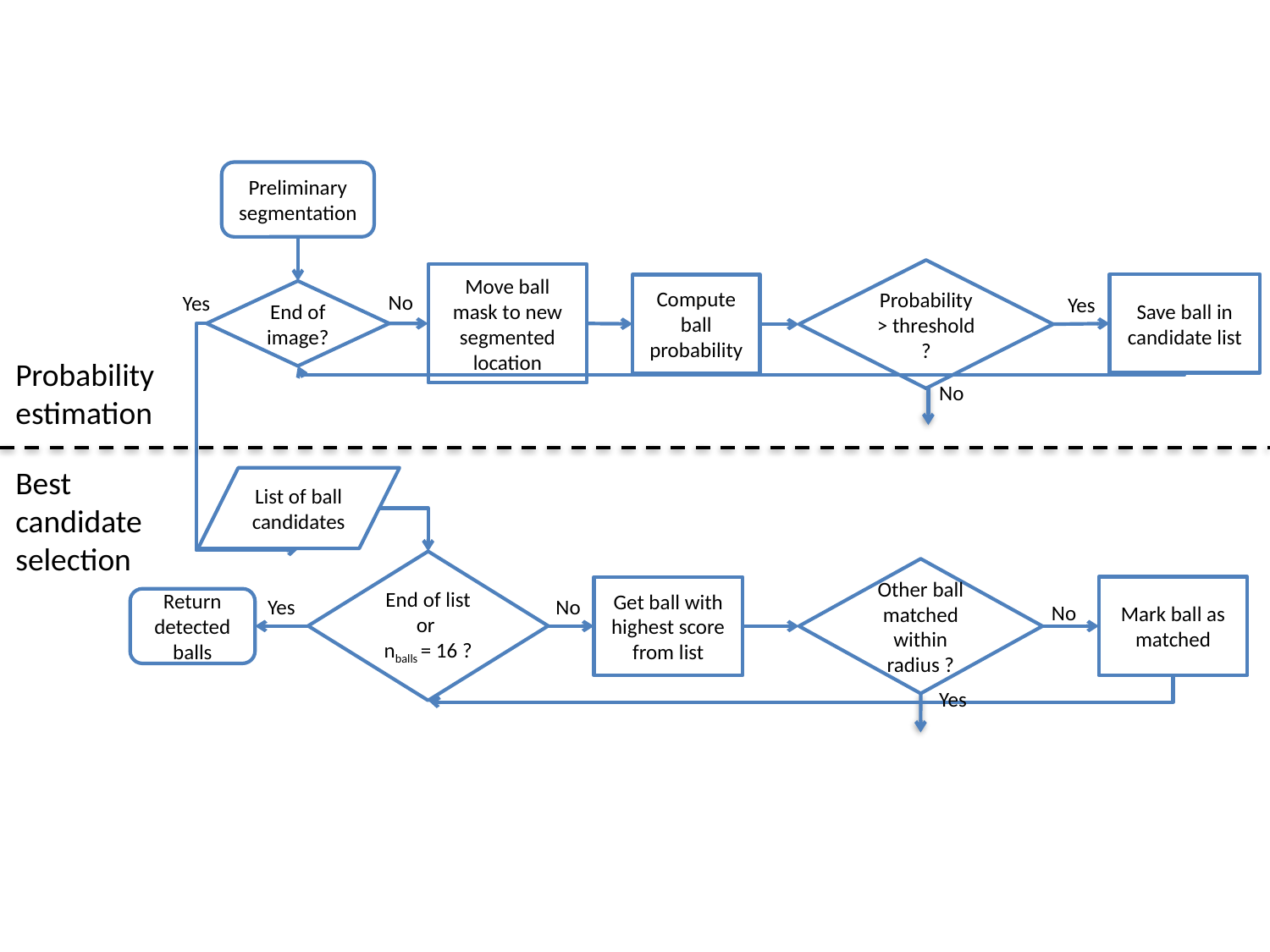

Preliminary segmentation
Probability > threshold ?
Move ball mask to new segmented location
Save ball in candidate list
Compute ball probability
End of image?
No
Yes
Yes
Probability
estimation
No
Best
candidate
selection
List of ball candidates
End of list or
nballs = 16 ?
Other ball matched within radius ?
Get ball with highest score from list
Mark ball as matched
Yes
No
Return detected balls
No
Yes